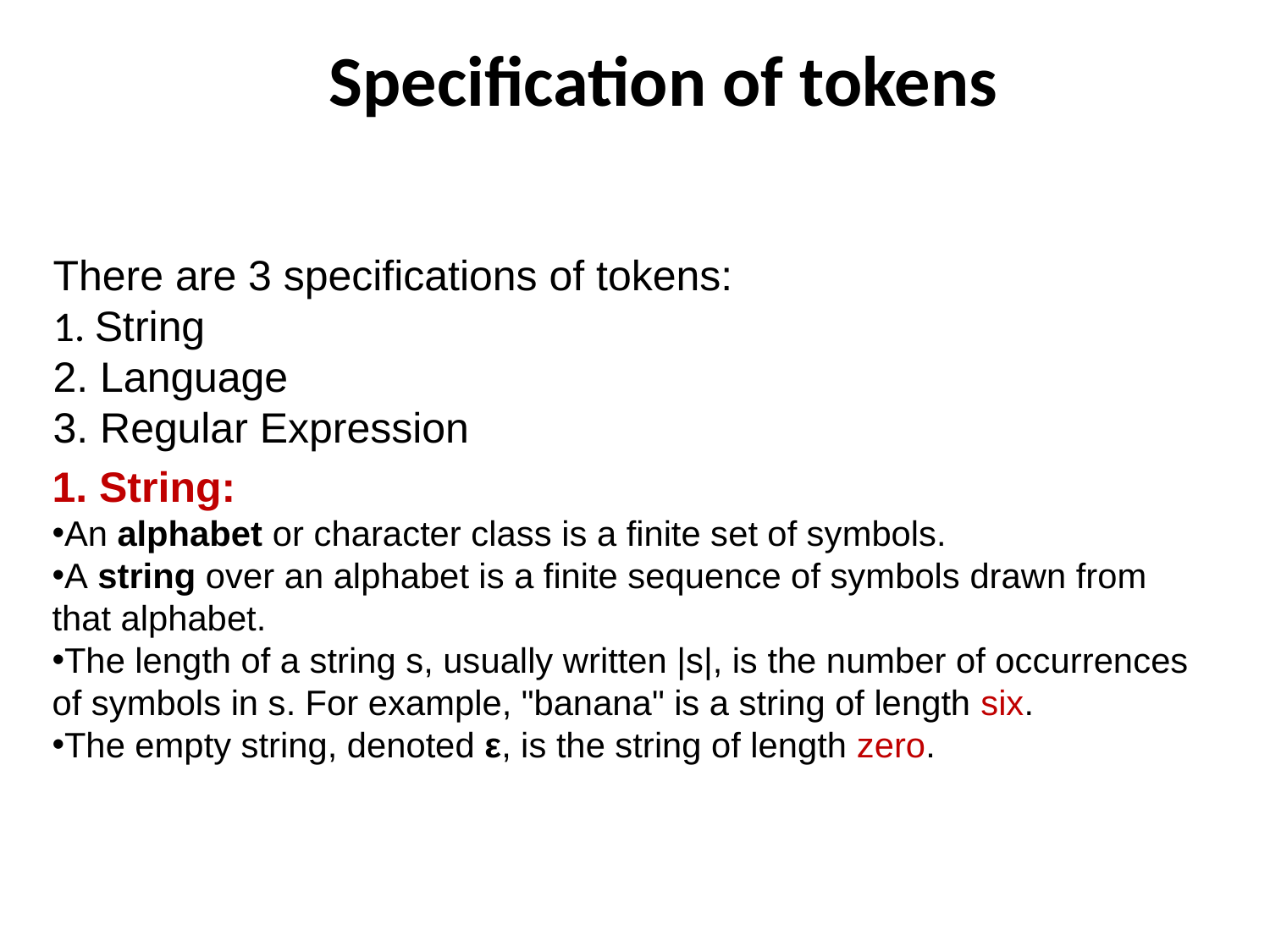

Specification of tokens
There are 3 specifications of tokens:
1. String
2. Language
3. Regular Expression
1. String:
An alphabet or character class is a finite set of symbols.
A string over an alphabet is a finite sequence of symbols drawn from that alphabet.
The length of a string s, usually written |s|, is the number of occurrences of symbols in s. For example, "banana" is a string of length six.
The empty string, denoted ε, is the string of length zero.